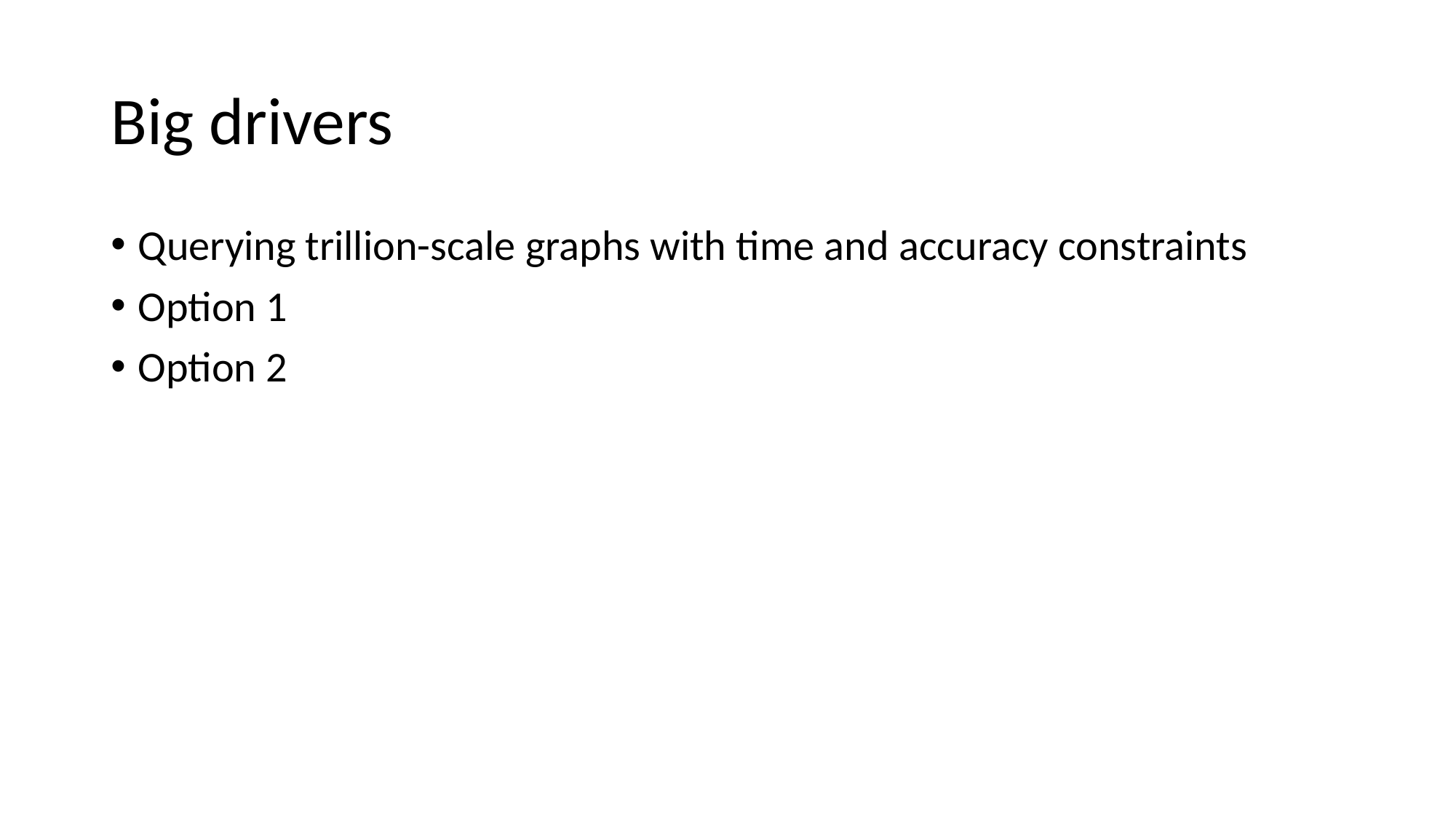

# Big drivers
Querying trillion-scale graphs with time and accuracy constraints
Option 1
Option 2